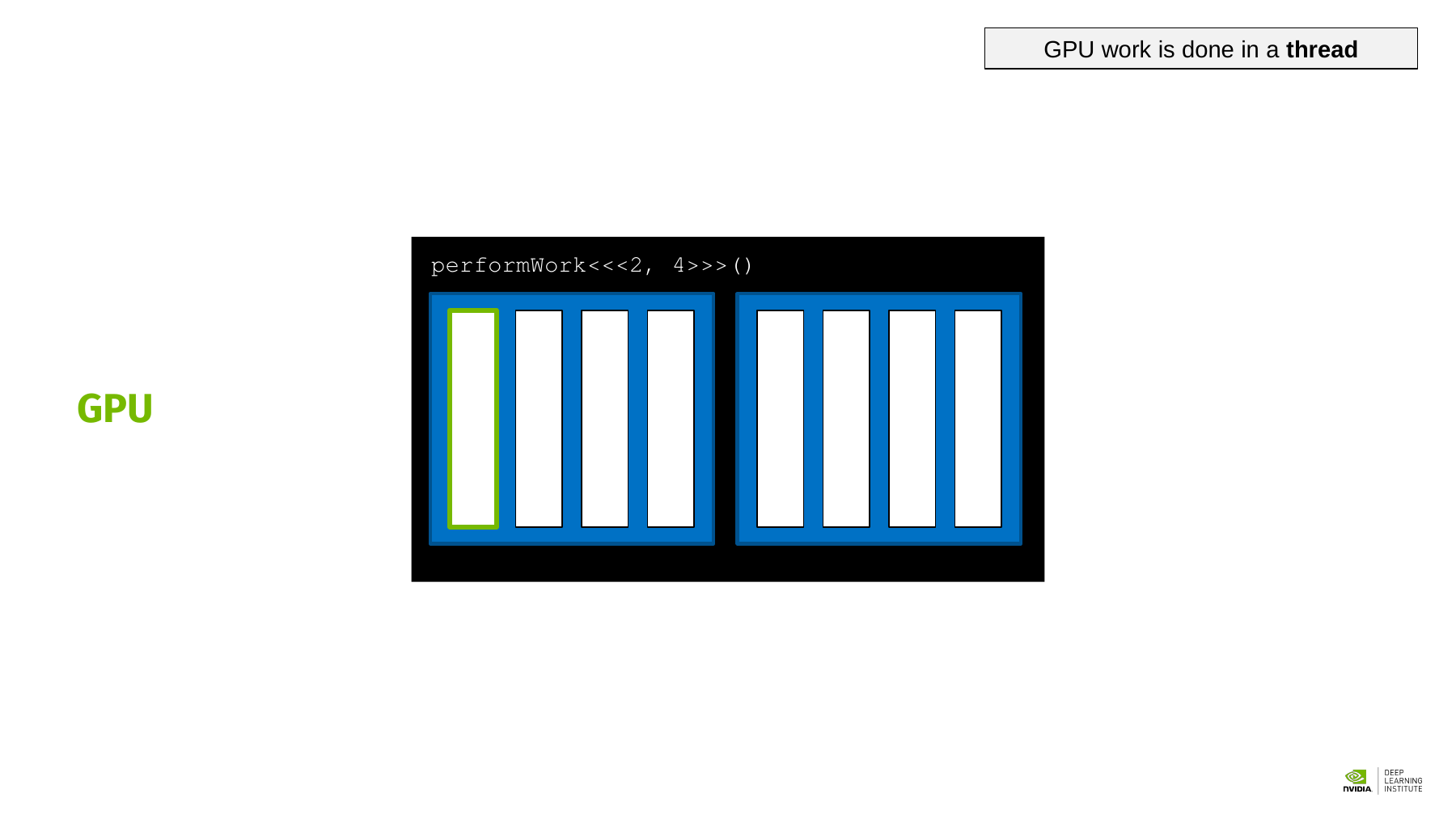

GPU work is done in a thread

performWork<<<2, 4>>>()

GPU